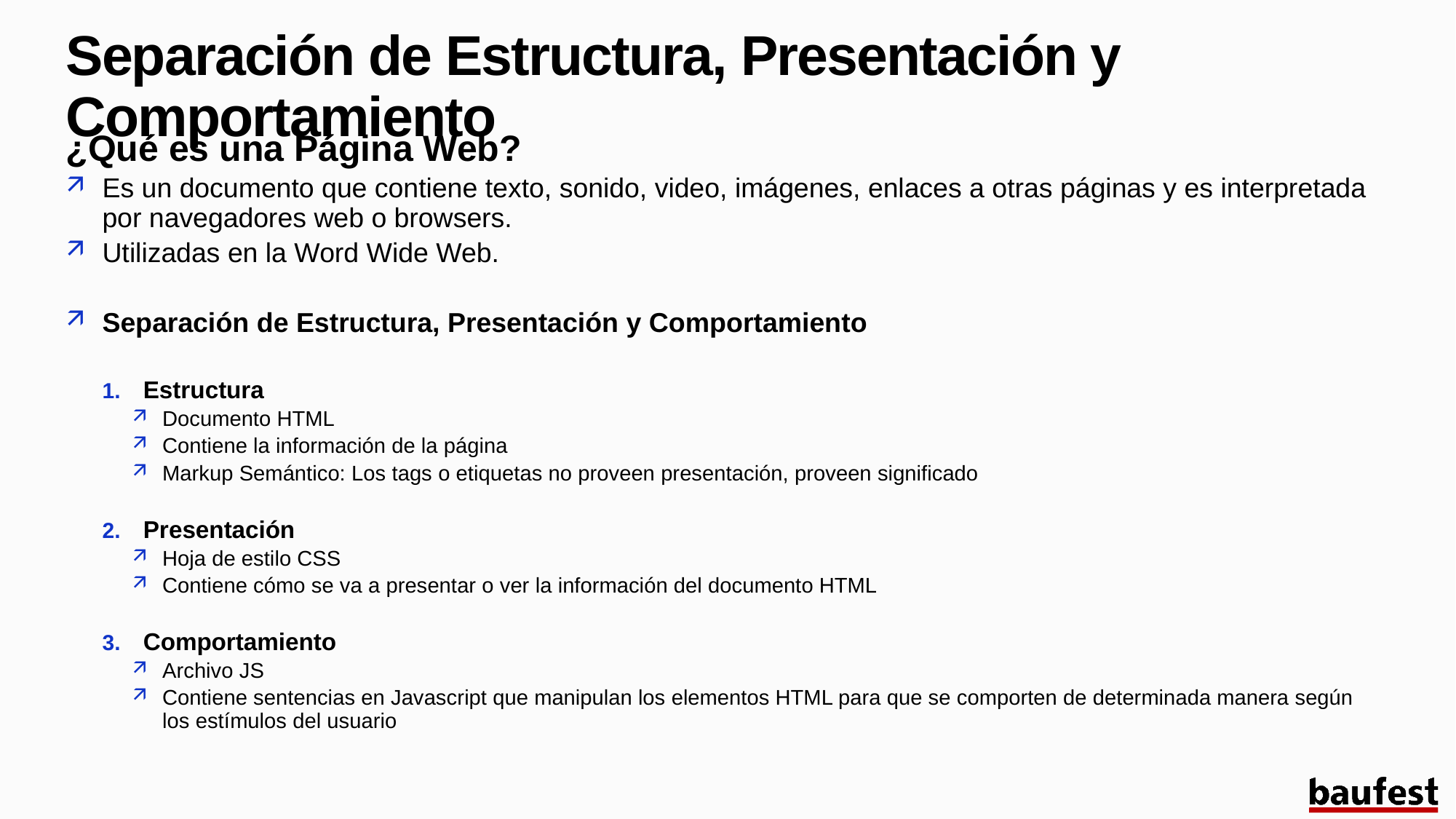

# Separación de Estructura, Presentación y Comportamiento
¿Qué es una Página Web?
Es un documento que contiene texto, sonido, video, imágenes, enlaces a otras páginas y es interpretada por navegadores web o browsers.
Utilizadas en la Word Wide Web.

Separación de Estructura, Presentación y Comportamiento

Estructura
Documento HTML
Contiene la información de la página
Markup Semántico: Los tags o etiquetas no proveen presentación, proveen significado

Presentación
Hoja de estilo CSS
Contiene cómo se va a presentar o ver la información del documento HTML

Comportamiento
Archivo JS
Contiene sentencias en Javascript que manipulan los elementos HTML para que se comporten de determinada manera según los estímulos del usuario